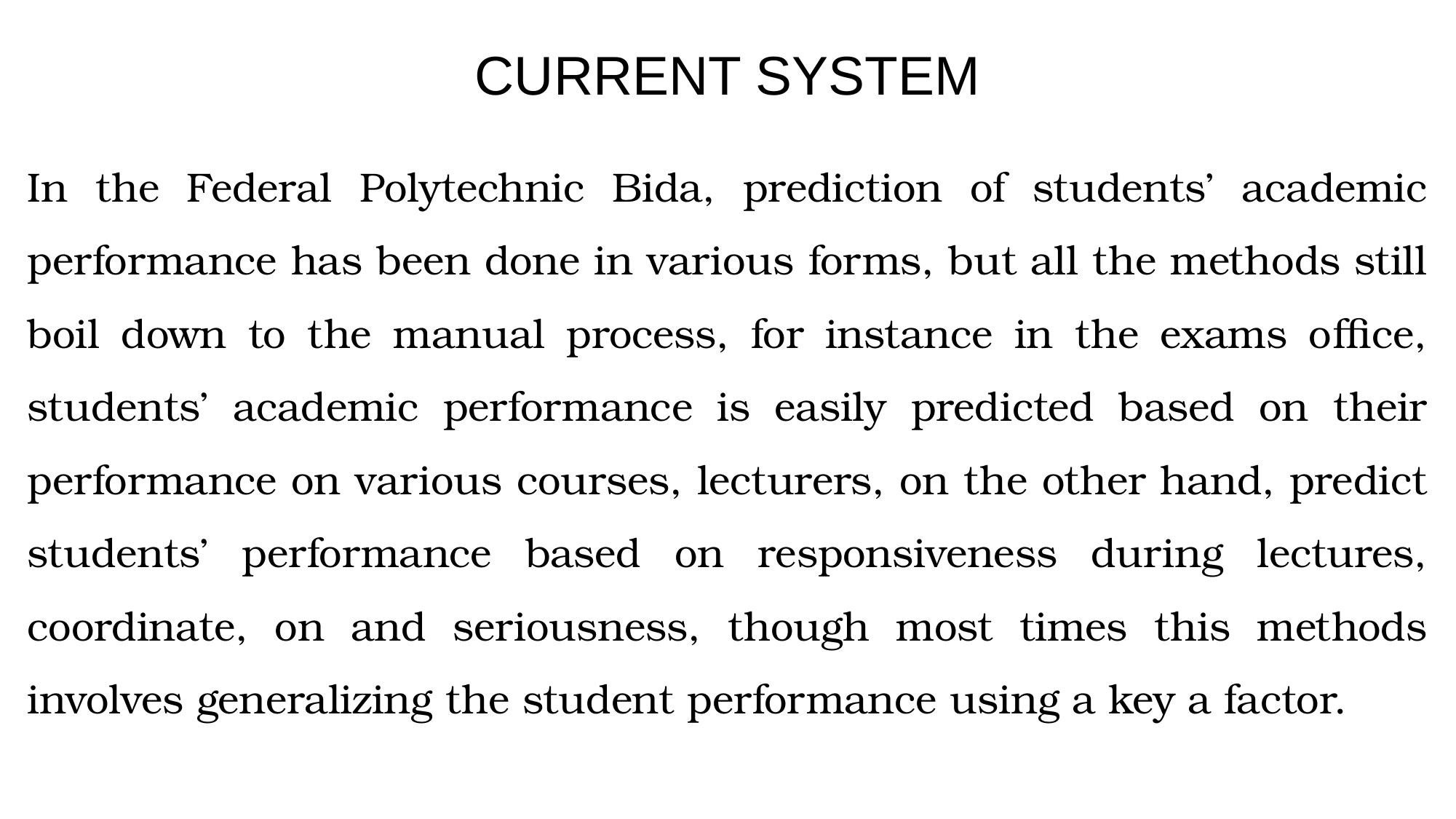

# CURRENT SYSTEM
In the Federal Polytechnic Bida, prediction of students’ academic performance has been done in various forms, but all the methods still boil down to the manual process, for instance in the exams office, students’ academic performance is easily predicted based on their performance on various courses, lecturers, on the other hand, predict students’ performance based on responsiveness during lectures, coordinate, on and seriousness, though most times this methods involves generalizing the student performance using a key a factor.